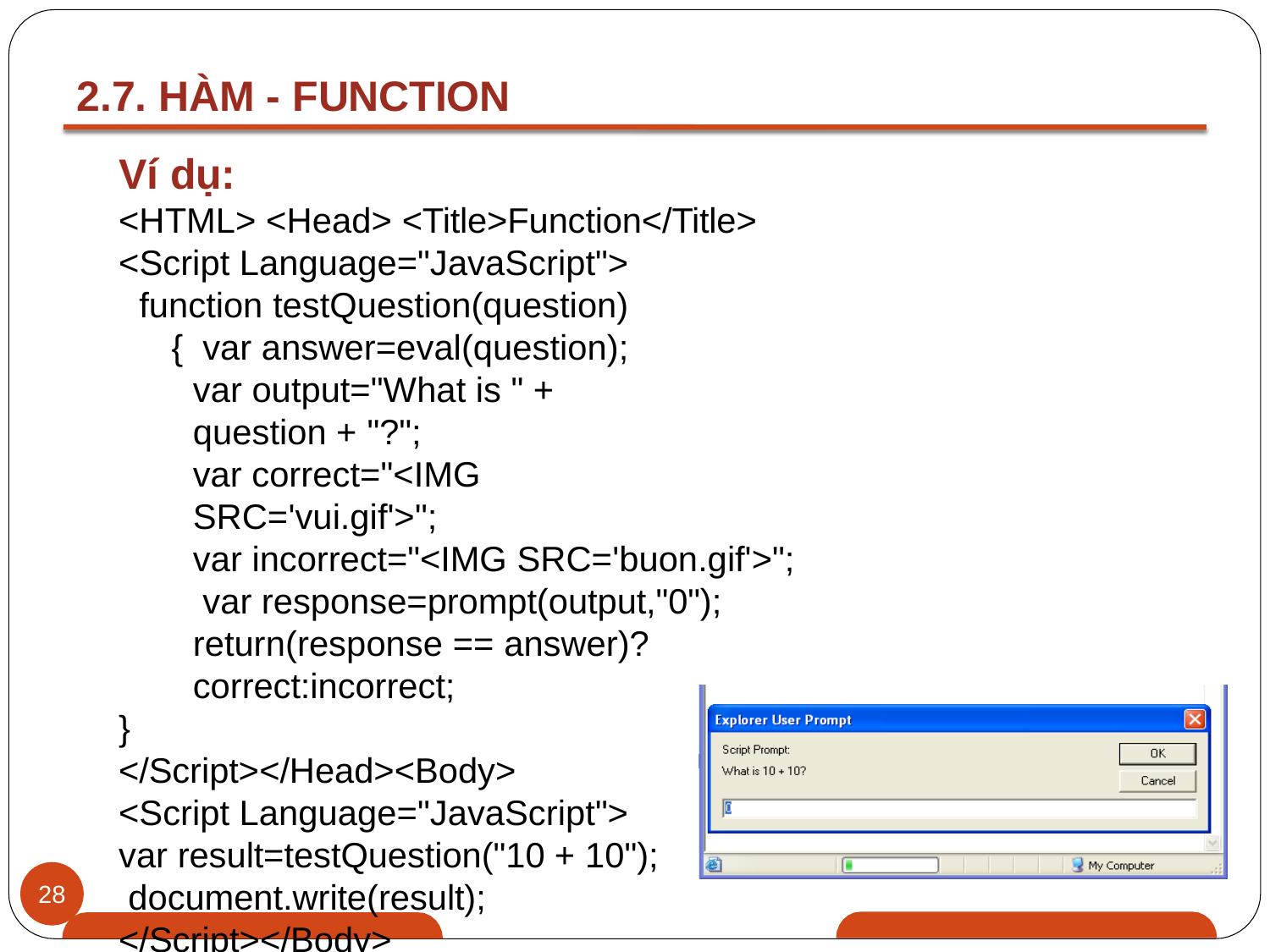

# 2.7. HÀM - FUNCTION

Ví dụ:
<HTML> <Head> <Title>Function</Title>
<Script Language="JavaScript">  function testQuestion(question){  var answer=eval(question);
var output="What is " + question + "?";
var correct="<IMG SRC='vui.gif'>";
var incorrect="<IMG SRC='buon.gif'>";  var response=prompt(output,"0");
return(response == answer)?correct:incorrect;
}
</Script></Head><Body>
<Script Language="JavaScript">  var result=testQuestion("10 + 10");  document.write(result);
</Script></Body>
</HTML>

28